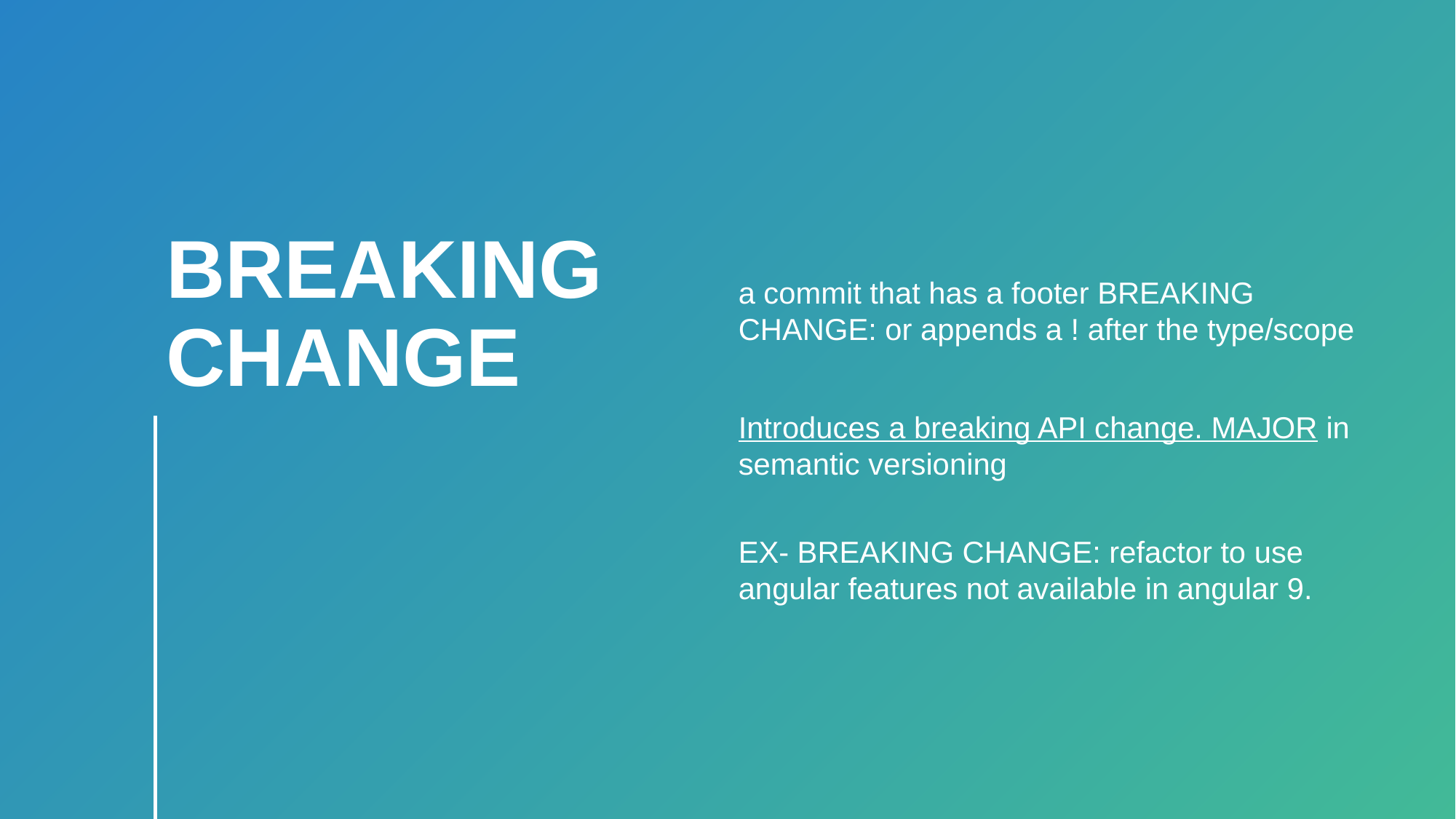

# BREAKING CHANGE
a commit that has a footer BREAKING CHANGE: or appends a ! after the type/scope
Introduces a breaking API change. MAJOR in semantic versioning
EX- BREAKING CHANGE: refactor to use angular features not available in angular 9.